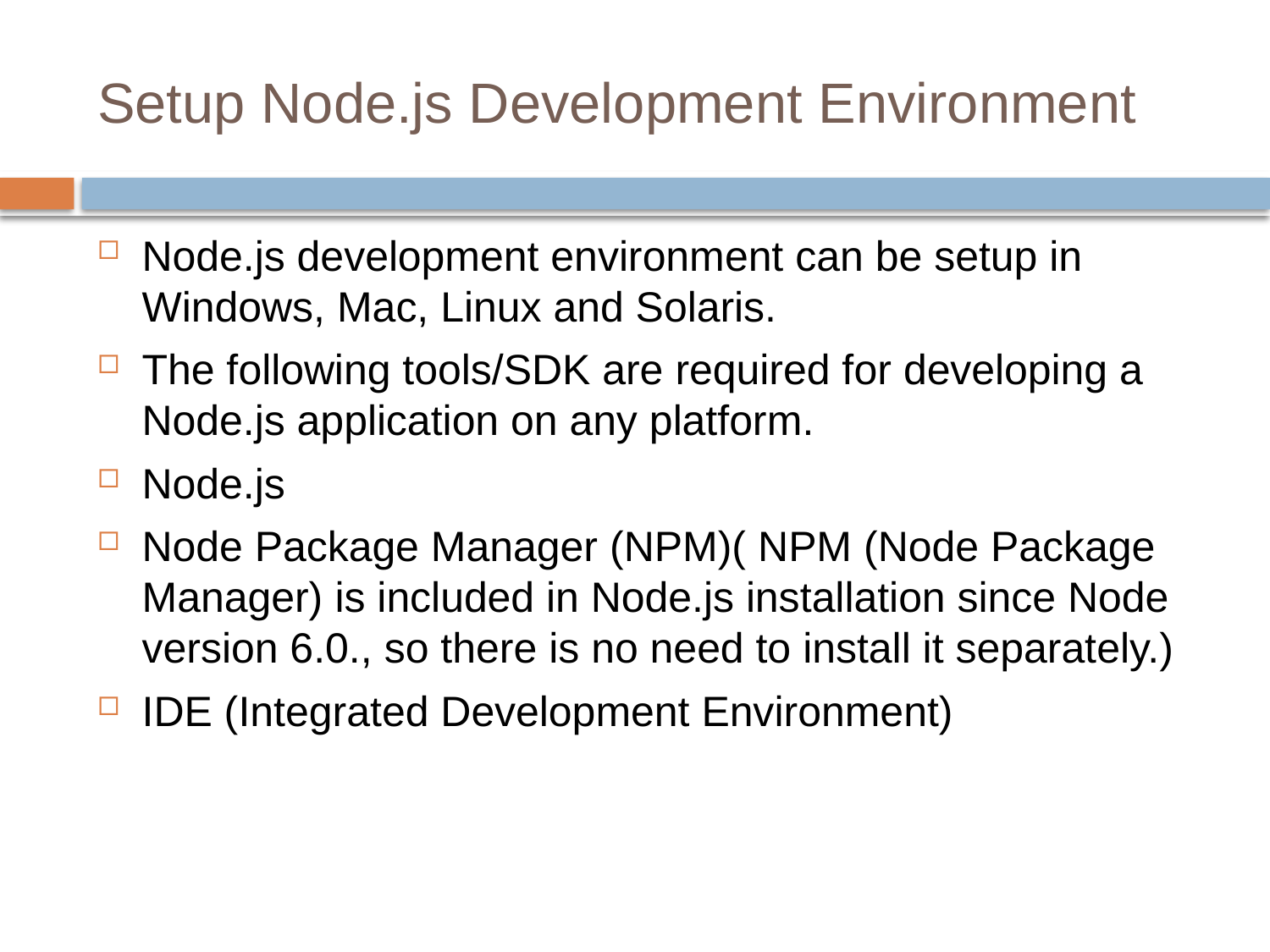

# Setup Node.js Development Environment
Node.js development environment can be setup in Windows, Mac, Linux and Solaris.
The following tools/SDK are required for developing a Node.js application on any platform.
Node.js
Node Package Manager (NPM)( NPM (Node Package Manager) is included in Node.js installation since Node version 6.0., so there is no need to install it separately.)
IDE (Integrated Development Environment)